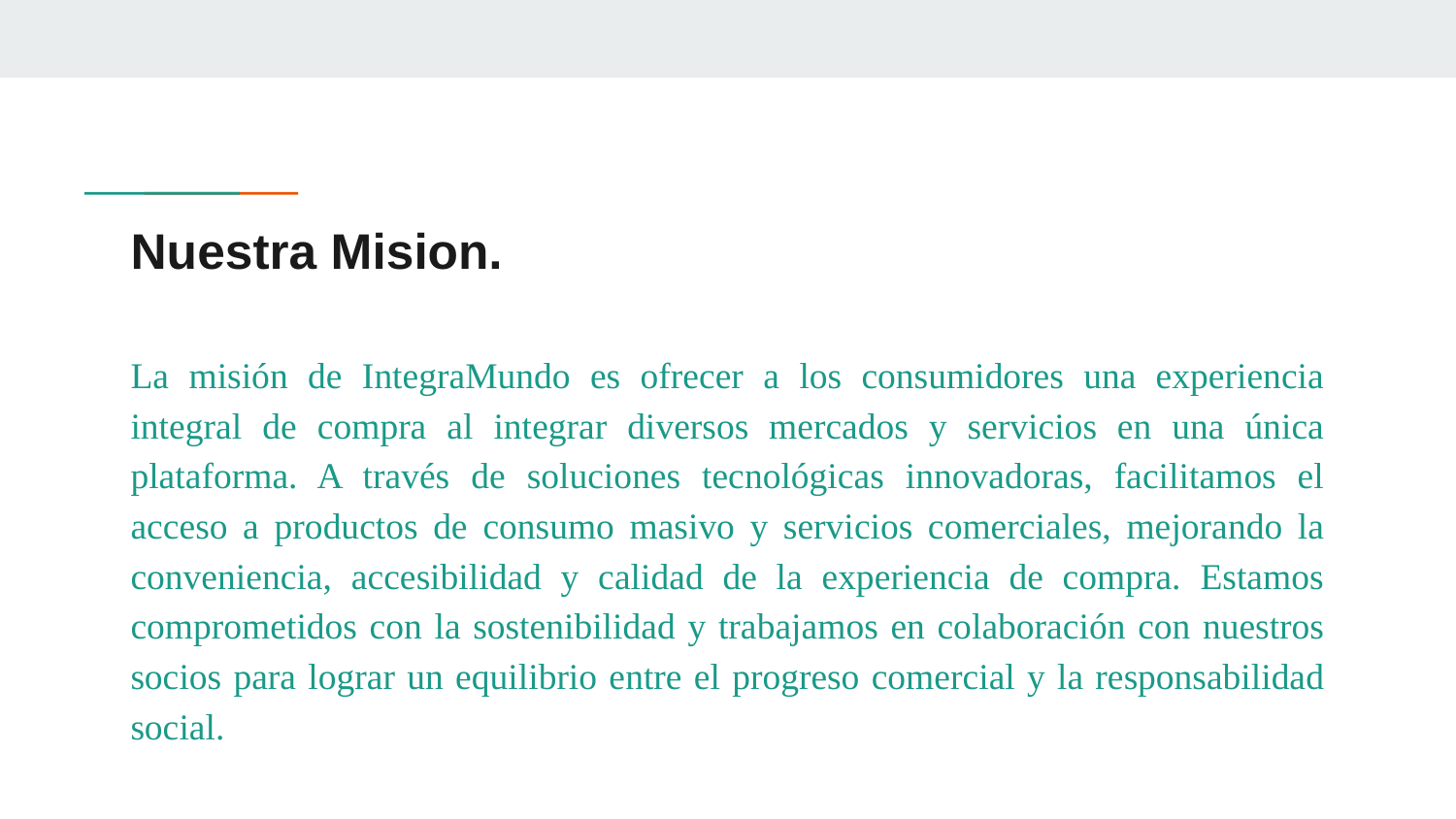

# Nuestra Mision.
La misión de IntegraMundo es ofrecer a los consumidores una experiencia integral de compra al integrar diversos mercados y servicios en una única plataforma. A través de soluciones tecnológicas innovadoras, facilitamos el acceso a productos de consumo masivo y servicios comerciales, mejorando la conveniencia, accesibilidad y calidad de la experiencia de compra. Estamos comprometidos con la sostenibilidad y trabajamos en colaboración con nuestros socios para lograr un equilibrio entre el progreso comercial y la responsabilidad social.